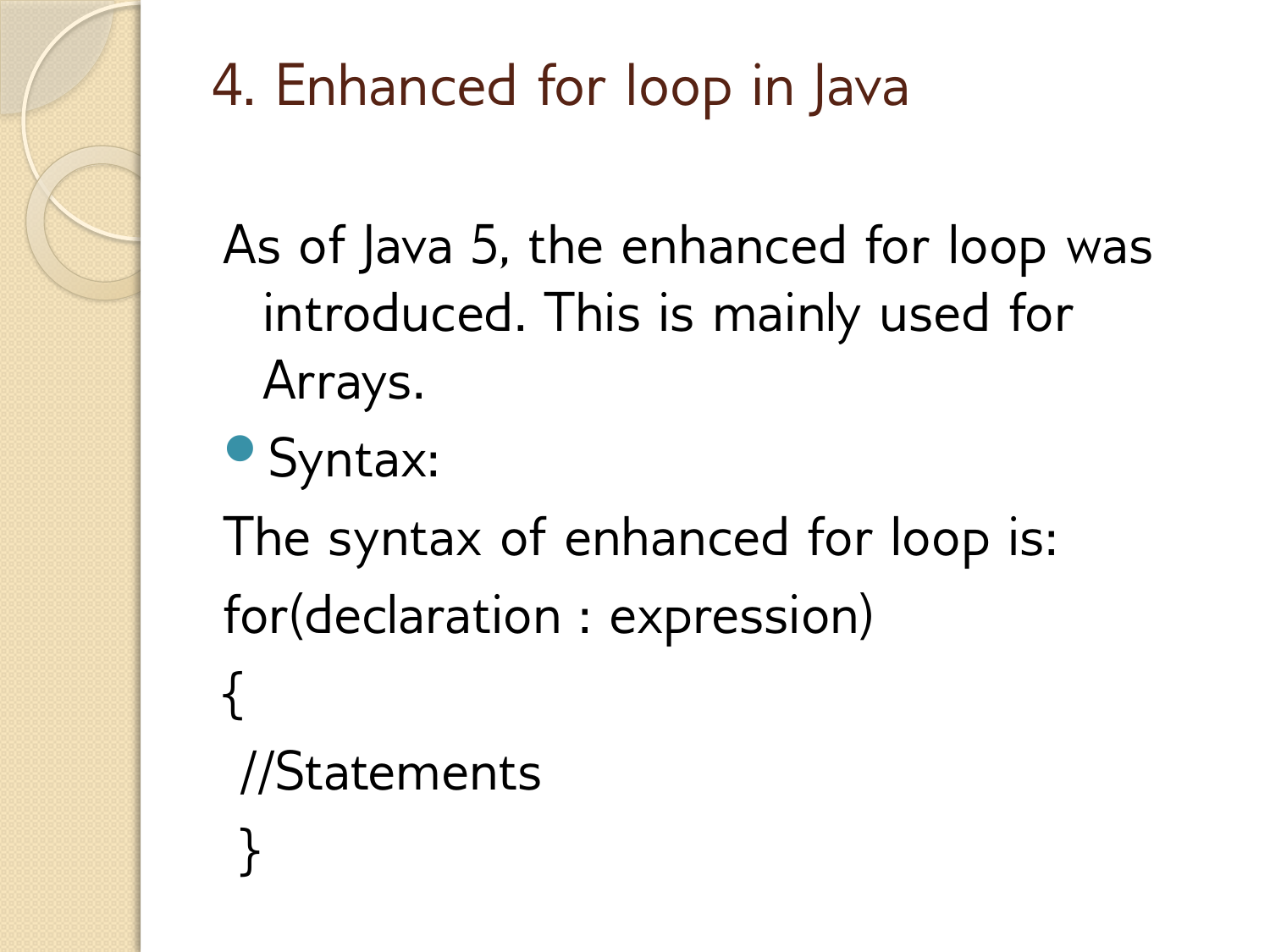

# 4. Enhanced for loop in Java
As of Java 5, the enhanced for loop was introduced. This is mainly used for Arrays.
Syntax:
The syntax of enhanced for loop is:
for(declaration : expression)
{
 //Statements
 }